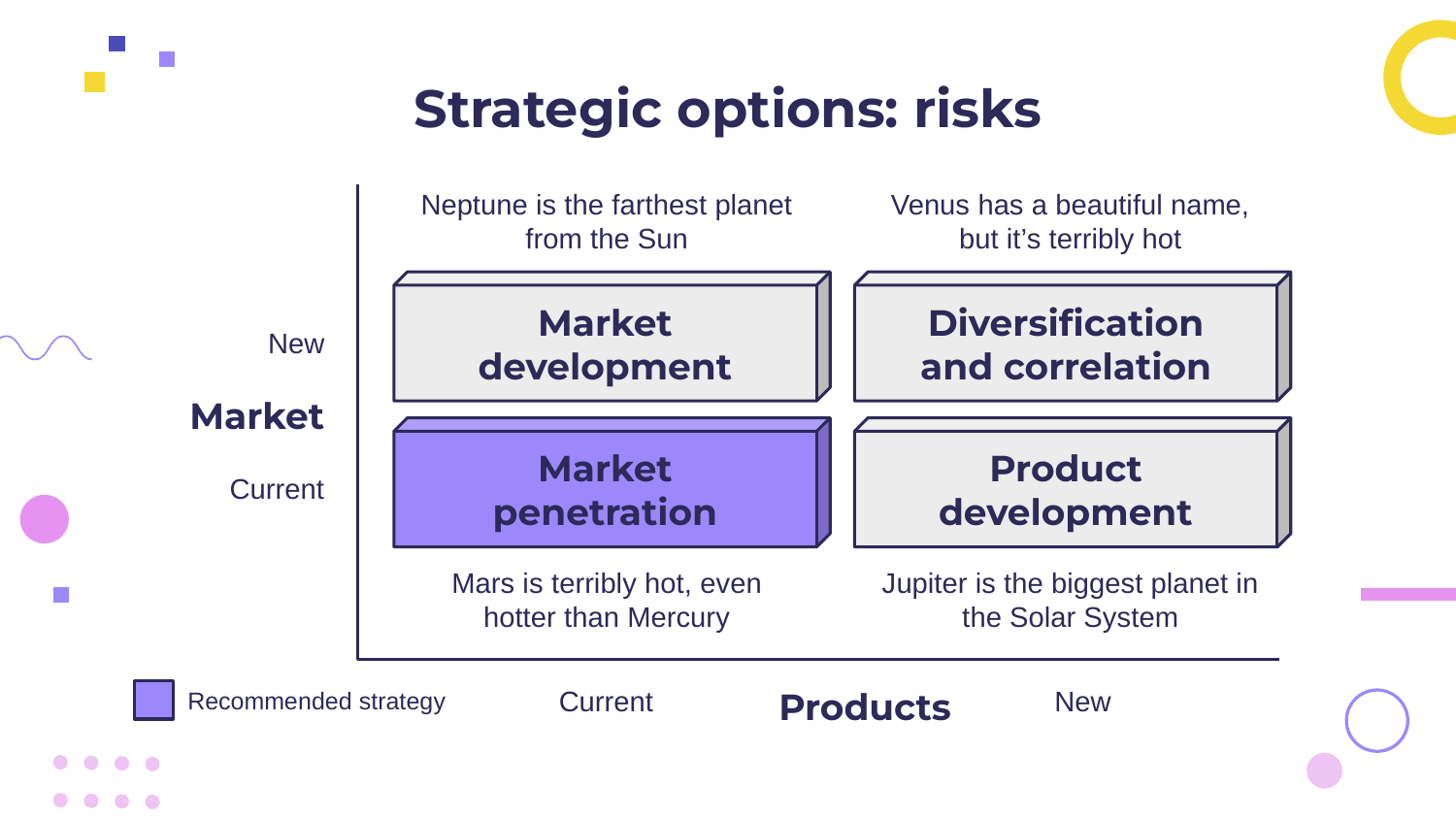

# Strategic options: risks
Neptune is the farthest planet from the Sun
Venus has a beautiful name, but it’s terribly hot

Market development
Diversification
and correlation
New
Market
Market penetration
Product development
Current
Mars is terribly hot, even hotter than Mercury
Jupiter is the biggest planet in the Solar System

Recommended strategy
Current
Products
New